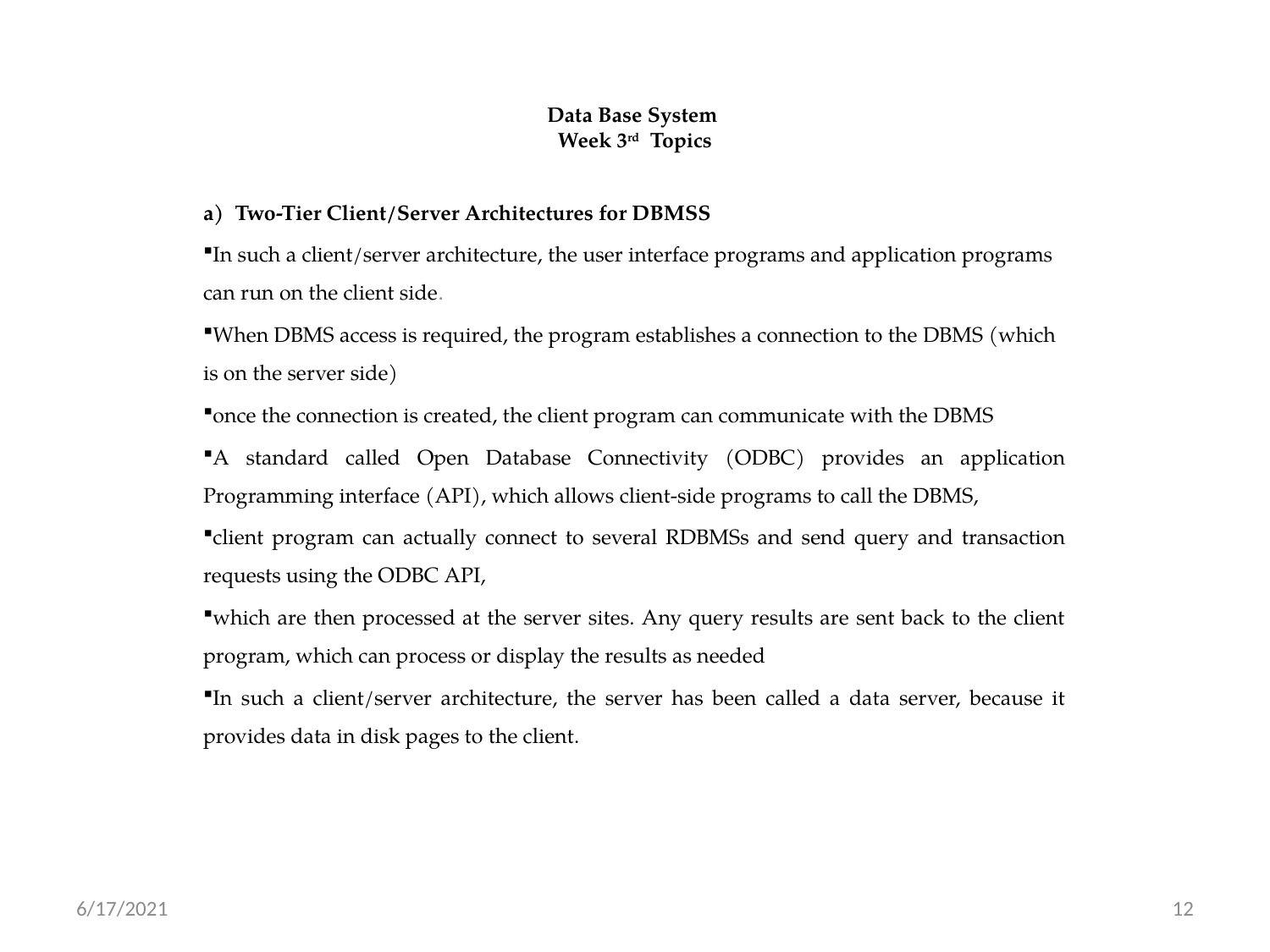

# Data Base System Week 3rd  Topics
Two-Tier Client/Server Architectures for DBMSS
In such a client/server architecture, the user interface programs and application programs can run on the client side.
When DBMS access is required, the program establishes a connection to the DBMS (which is on the server side)
once the connection is created, the client program can communicate with the DBMS
A standard called Open Database Connectivity (ODBC) provides an application Programming interface (API), which allows client-side programs to call the DBMS,
client program can actually connect to several RDBMSs and send query and transaction requests using the ODBC API,
which are then processed at the server sites. Any query results are sent back to the client program, which can process or display the results as needed
In such a client/server architecture, the server has been called a data server, because it provides data in disk pages to the client.
6/17/2021
12